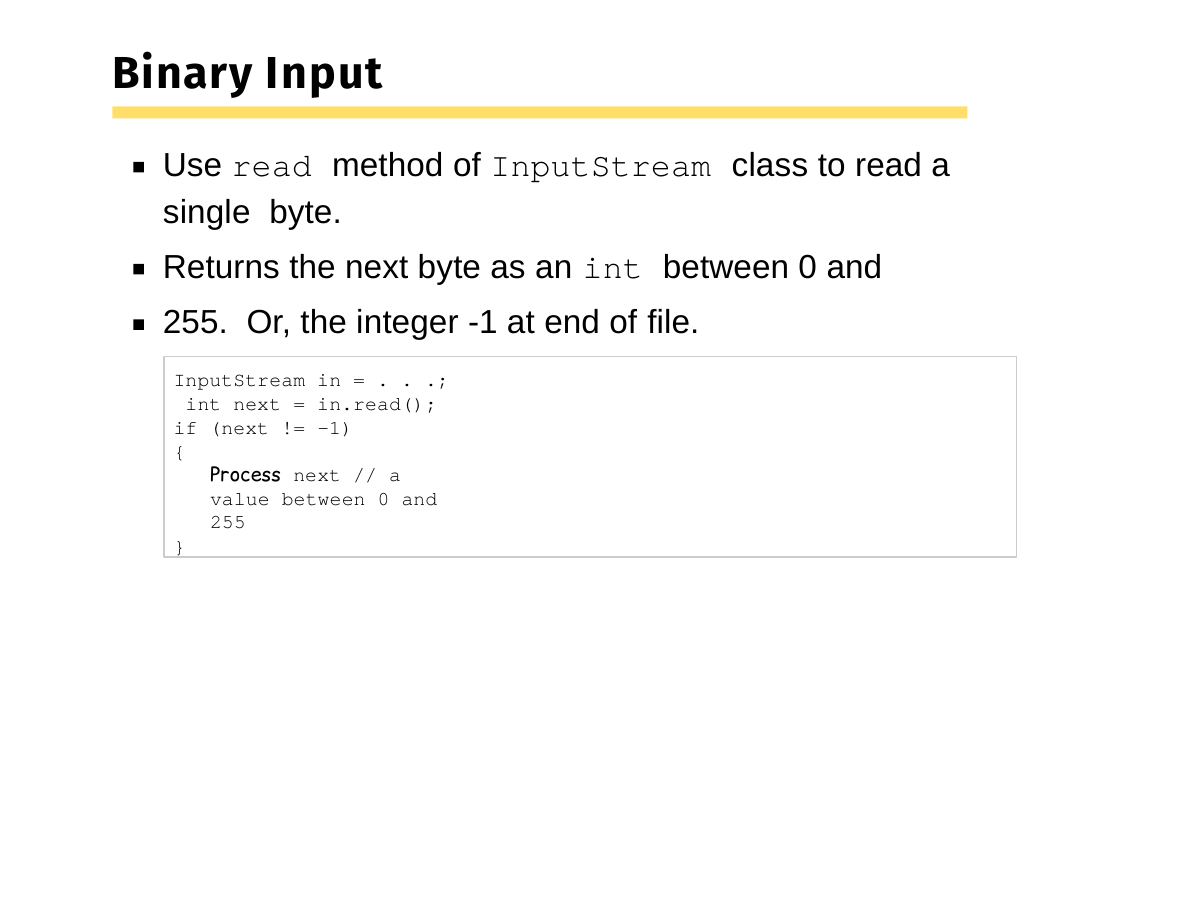

# Binary Input
Use read method of InputStream class to read a single  byte.
Returns the next byte as an int between 0 and 255.  Or, the integer -1 at end of file.

InputStream in = . . .;  int next = in.read();  if (next != -1)
{
Process  next // a value between 0 and 255
}